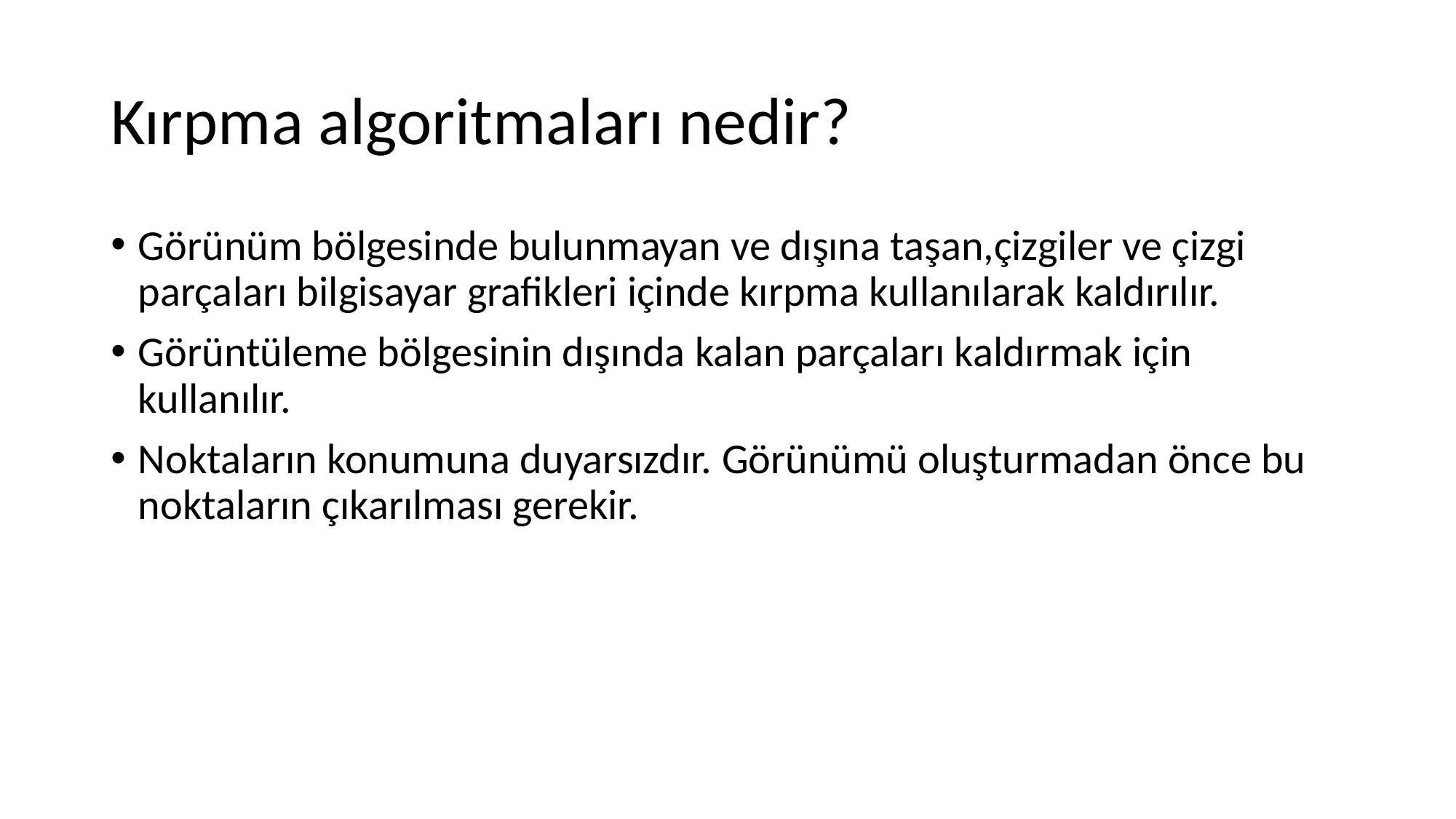

# Kırpma algoritmaları nedir?
Görünüm bölgesinde bulunmayan ve dışına taşan,çizgiler ve çizgi parçaları bilgisayar grafikleri içinde kırpma kullanılarak kaldırılır.
Görüntüleme bölgesinin dışında kalan parçaları kaldırmak için kullanılır.
Noktaların konumuna duyarsızdır. Görünümü oluşturmadan önce bu  noktaların çıkarılması gerekir.